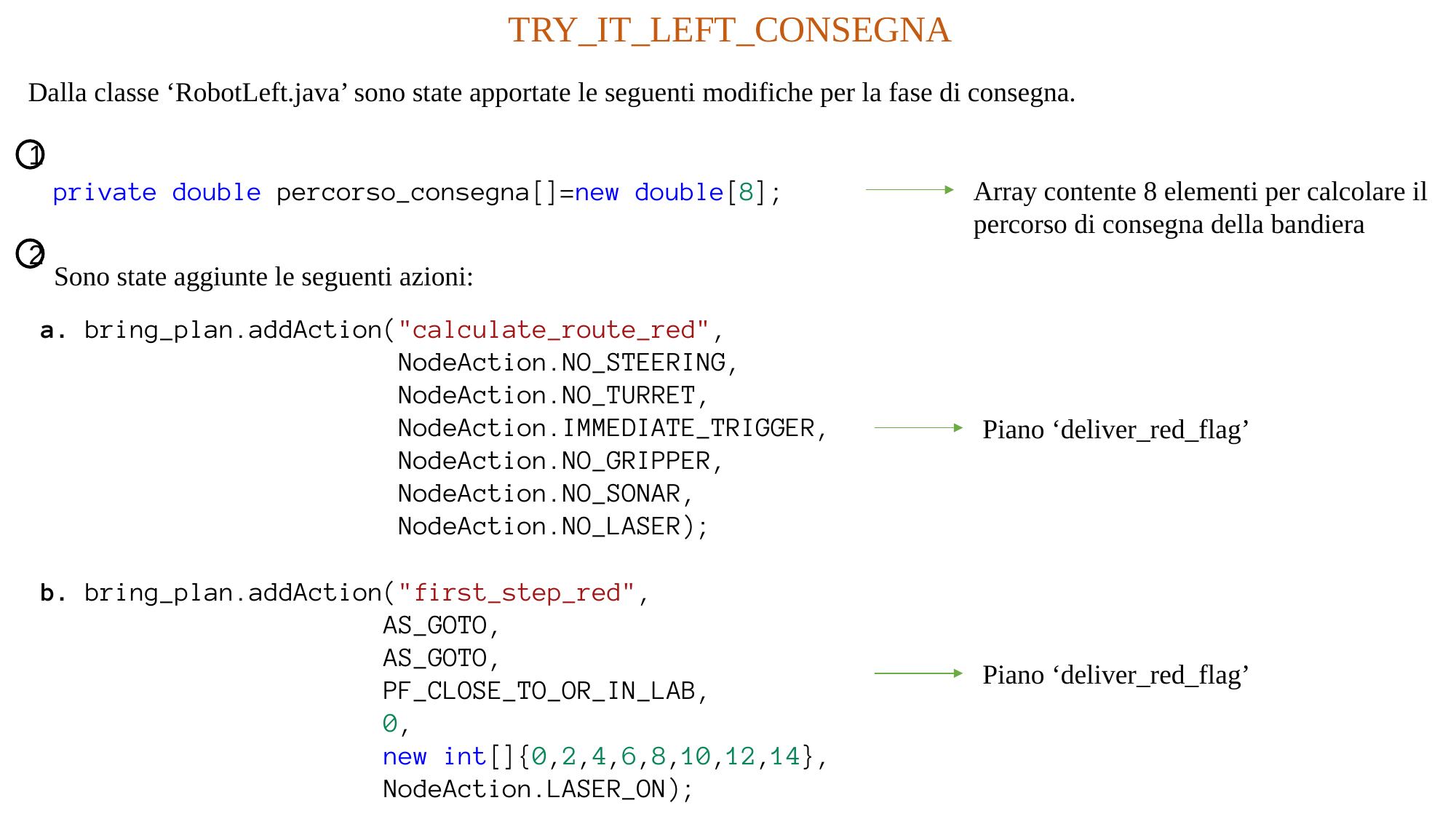

TRY_IT_LEFT_CONSEGNA
Dalla classe ‘RobotLeft.java’ sono state apportate le seguenti modifiche per la fase di consegna.
1
Array contente 8 elementi per calcolare il percorso di consegna della bandiera
private double percorso_consegna[]=new double[8];
2
Sono state aggiunte le seguenti azioni:
a. bring_plan.addAction("calculate_route_red",
                        NodeAction.NO_STEERING,
                        NodeAction.NO_TURRET,
                        NodeAction.IMMEDIATE_TRIGGER,
                        NodeAction.NO_GRIPPER,
                        NodeAction.NO_SONAR,
                        NodeAction.NO_LASER);
Piano ‘deliver_red_flag’
b. bring_plan.addAction("first_step_red",
                       AS_GOTO,
                       AS_GOTO,
                       PF_CLOSE_TO_OR_IN_LAB,
                       0,
                       new int[]{0,2,4,6,8,10,12,14},
                       NodeAction.LASER_ON);
Piano ‘deliver_red_flag’